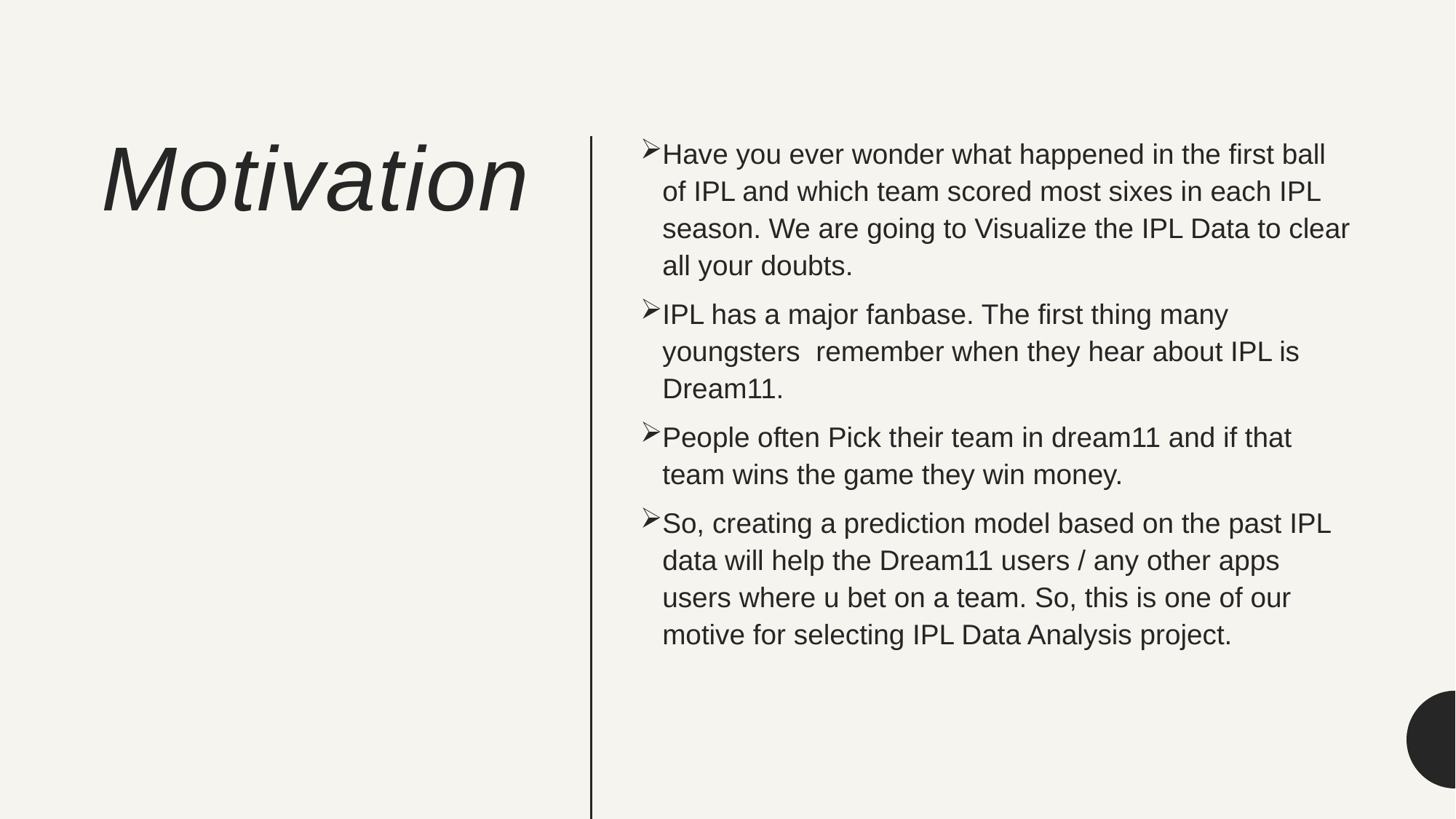

# Motivation
Have you ever wonder what happened in the first ball of IPL and which team scored most sixes in each IPL season. We are going to Visualize the IPL Data to clear all your doubts.
IPL has a major fanbase. The first thing many youngsters  remember when they hear about IPL is Dream11.
People often Pick their team in dream11 and if that team wins the game they win money.
So, creating a prediction model based on the past IPL data will help the Dream11 users / any other apps users where u bet on a team. So, this is one of our motive for selecting IPL Data Analysis project.